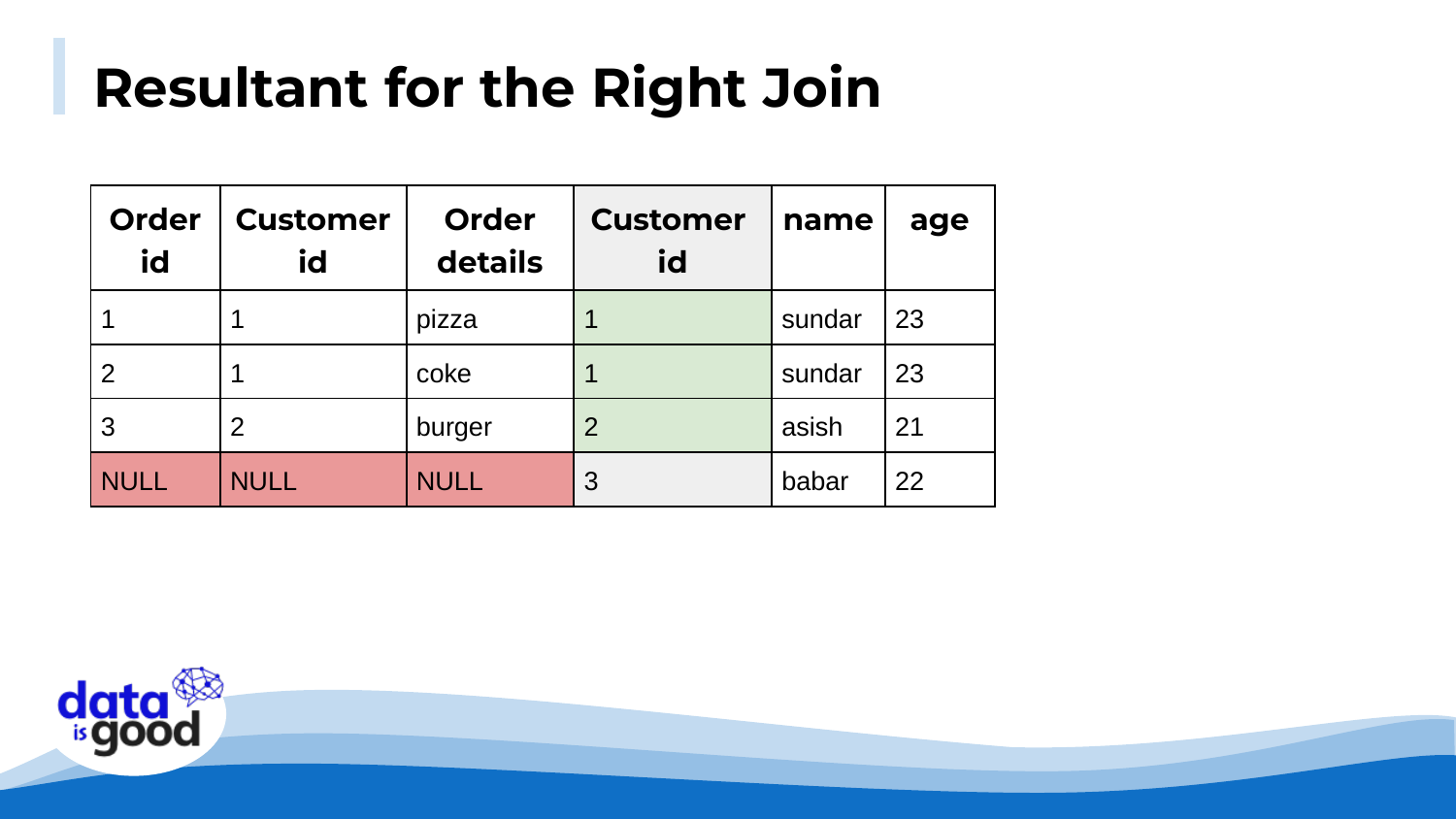

Resultant for the Right Join
| Order id | Customer id | Order details | Customer id | name | age |
| --- | --- | --- | --- | --- | --- |
| 1 | 1 | pizza | 1 | sundar | 23 |
| 2 | 1 | coke | 1 | sundar | 23 |
| 3 | 2 | burger | 2 | asish | 21 |
| NULL | NULL | NULL | 3 | babar | 22 |